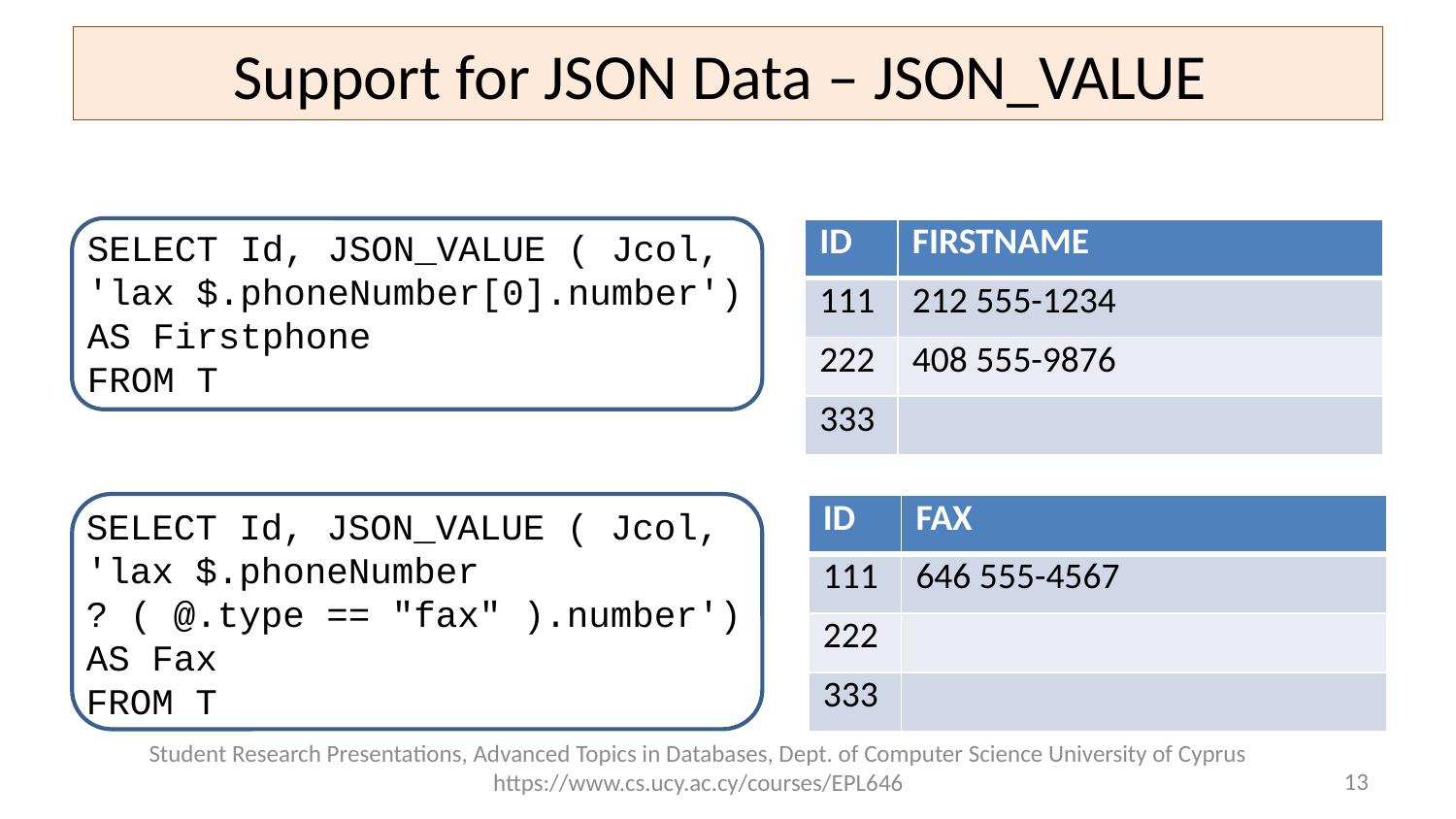

# Support for JSON Data – JSON_VALUE

SELECT Id, JSON_VALUE ( Jcol,
'lax $.phoneNumber[0].number')
AS Firstphone
FROM T
| ID | FIRSTNAME |
| --- | --- |
| 111 | 212 555-1234 |
| 222 | 408 555-9876 |
| 333 |  |

| ID | FAX |
| --- | --- |
| 111 | 646 555-4567 |
| 222 |  |
| 333 |  |
SELECT Id, JSON_VALUE ( Jcol,
'lax $.phoneNumber
? ( @.type == "fax" ).number')
AS Fax
FROM T
Student Research Presentations, Advanced Topics in Databases, Dept. of Computer Science University of Cyprus https://www.cs.ucy.ac.cy/courses/EPL646
13